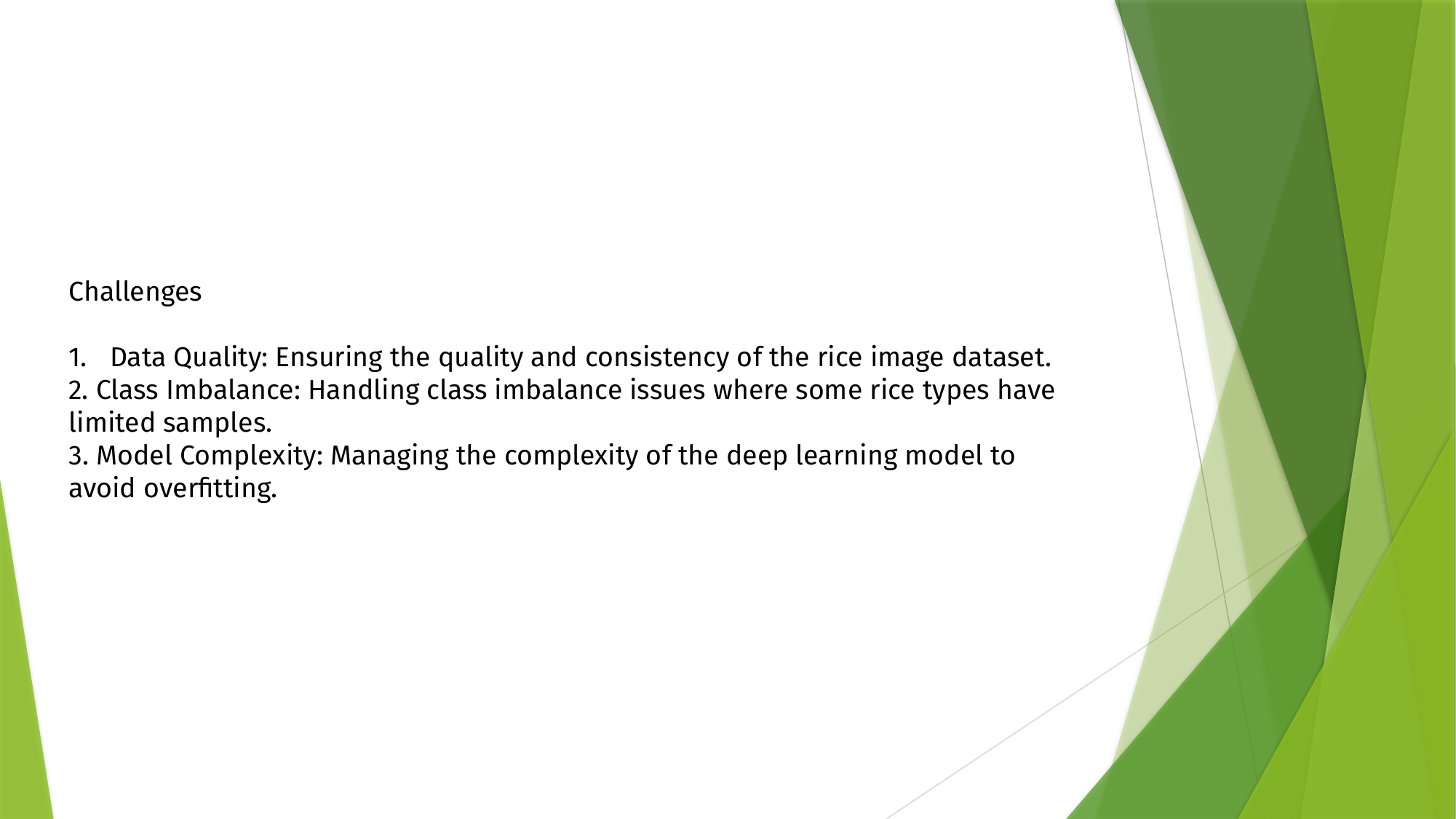

Challenges

Data Quality: Ensuring the quality and consistency of the rice image dataset.
2. Class Imbalance: Handling class imbalance issues where some rice types have limited samples.
3. Model Complexity: Managing the complexity of the deep learning model to avoid overfitting.